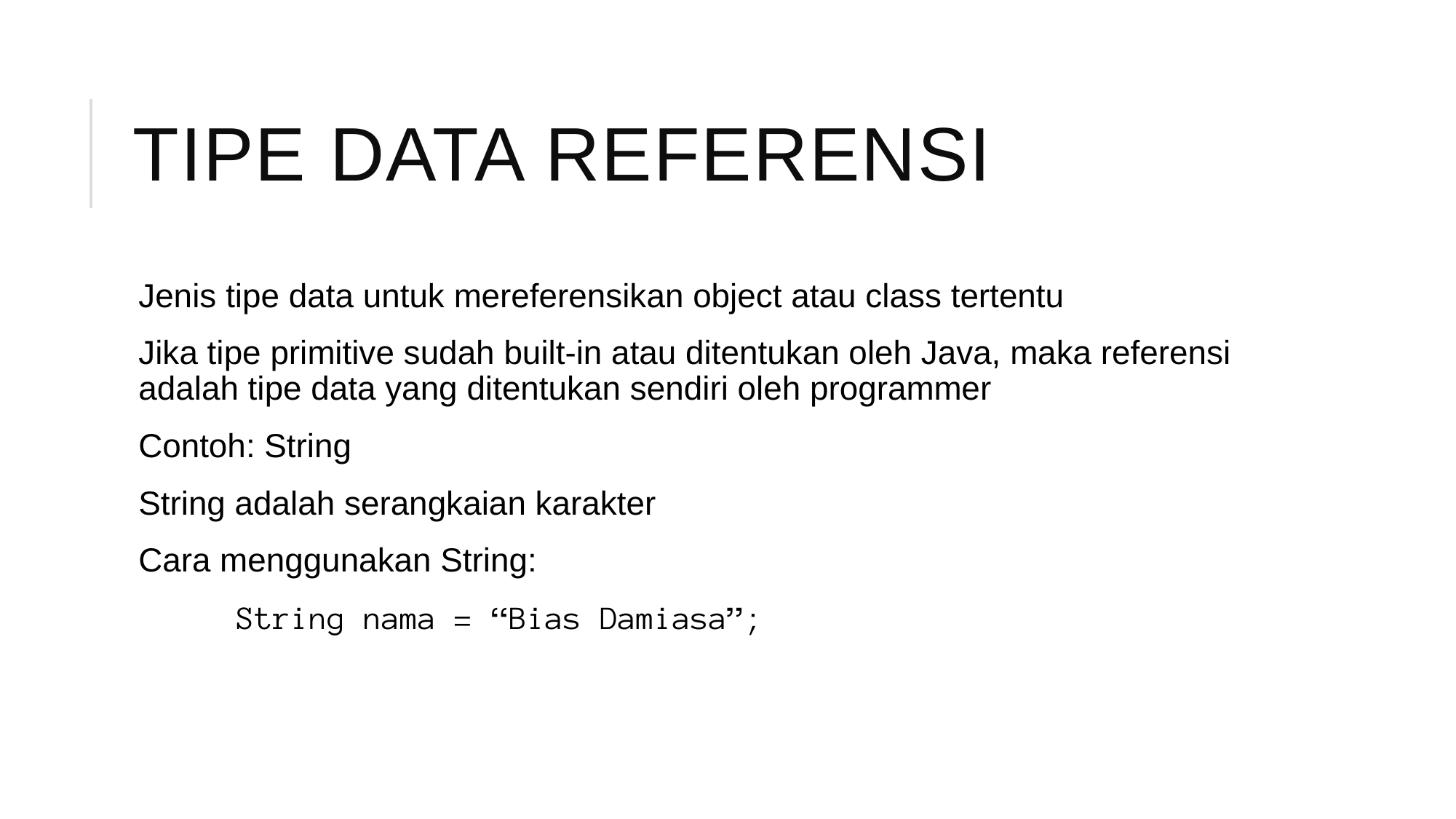

# Tipe data referensi
Jenis tipe data untuk mereferensikan object atau class tertentu
Jika tipe primitive sudah built-in atau ditentukan oleh Java, maka referensi adalah tipe data yang ditentukan sendiri oleh programmer
Contoh: String
String adalah serangkaian karakter
Cara menggunakan String:
	String nama = “Bias Damiasa”;